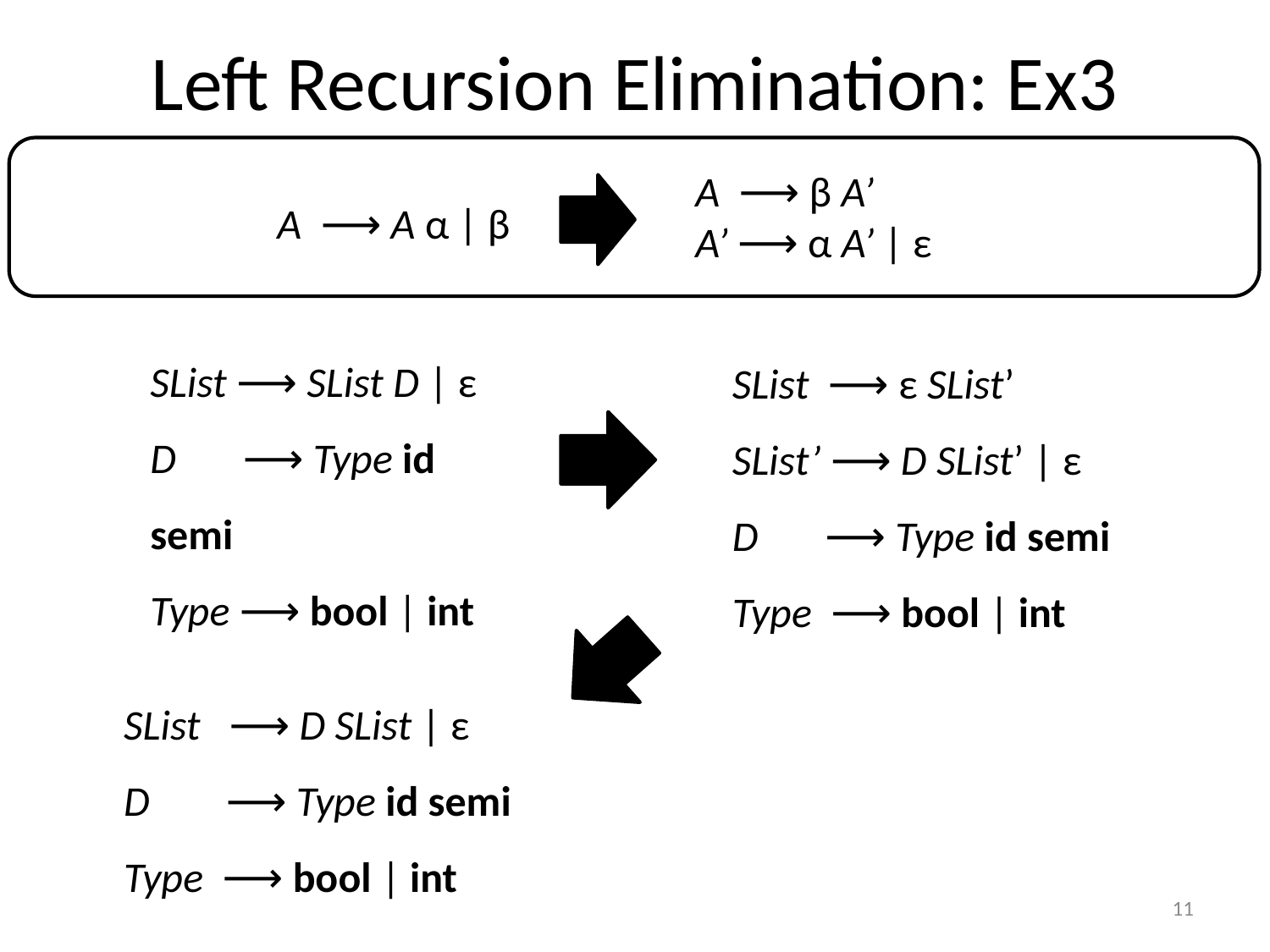

# Left Recursion Elimination: Ex3

A  ⟶ β A’
A’ ⟶ α A’ | ε

A  ⟶ A α | β
SList ⟶ SList D | ε
D       ⟶ Type id semi
Type ⟶ bool | int
SList  ⟶ ε SList’
SList’ ⟶ D SList’ | ε
D       ⟶ Type id semi
Type  ⟶ bool | int

SList   ⟶ D SList | ε
D        ⟶ Type id semi
Type  ⟶ bool | int
11